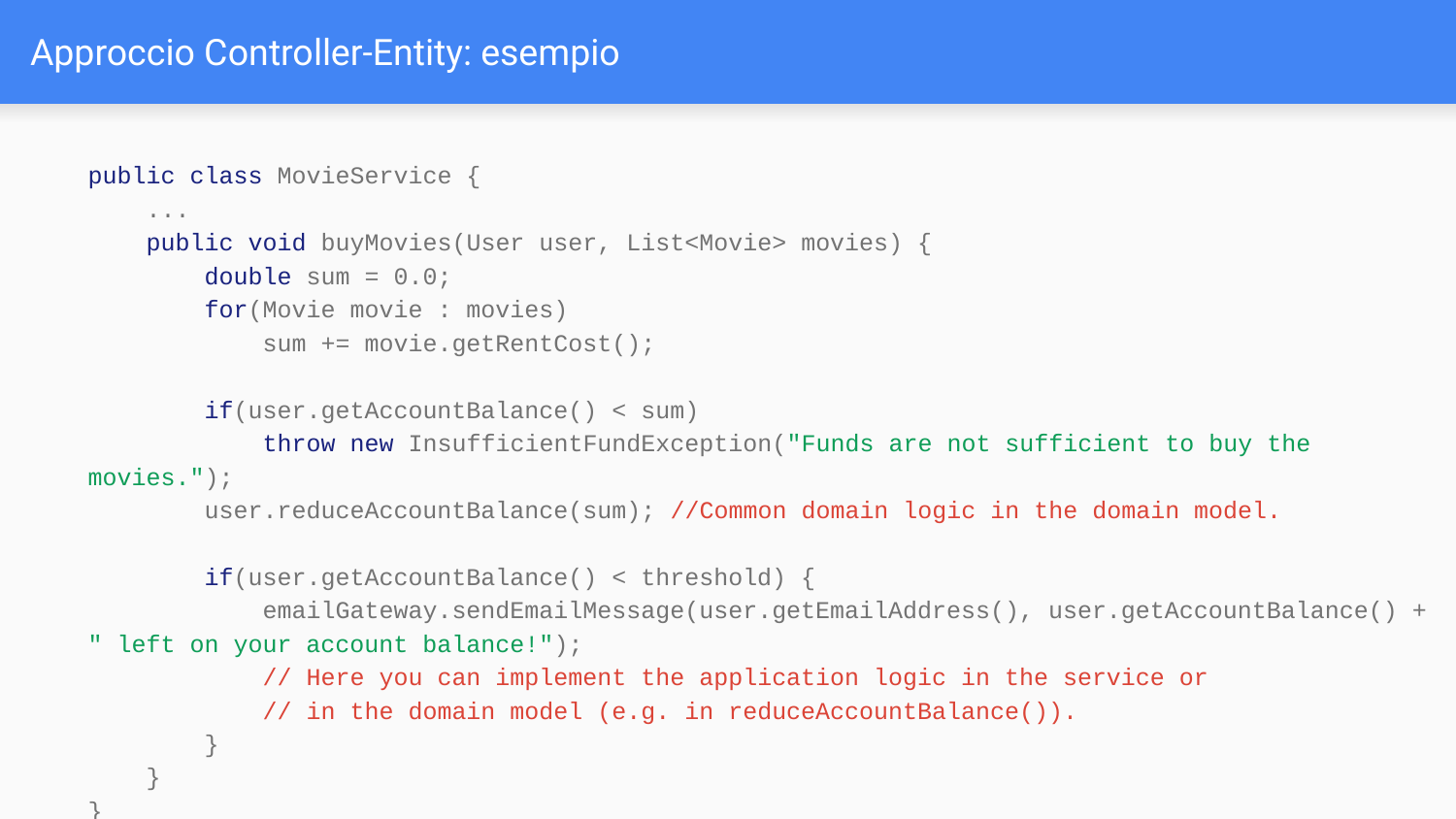

# Approccio Controller-Entity: esempio
public class MovieService {
    ...
    public void buyMovies(User user, List<Movie> movies) {
        double sum = 0.0;
        for(Movie movie : movies)
            sum += movie.getRentCost();

        if(user.getAccountBalance() < sum)
            throw new InsufficientFundException("Funds are not sufficient to buy the movies.");
        user.reduceAccountBalance(sum); //Common domain logic in the domain model.
        if(user.getAccountBalance() < threshold) {
            emailGateway.sendEmailMessage(user.getEmailAddress(), user.getAccountBalance() + " left on your account balance!");
            // Here you can implement the application logic in the service or
            // in the domain model (e.g. in reduceAccountBalance()).
        }
    }
}